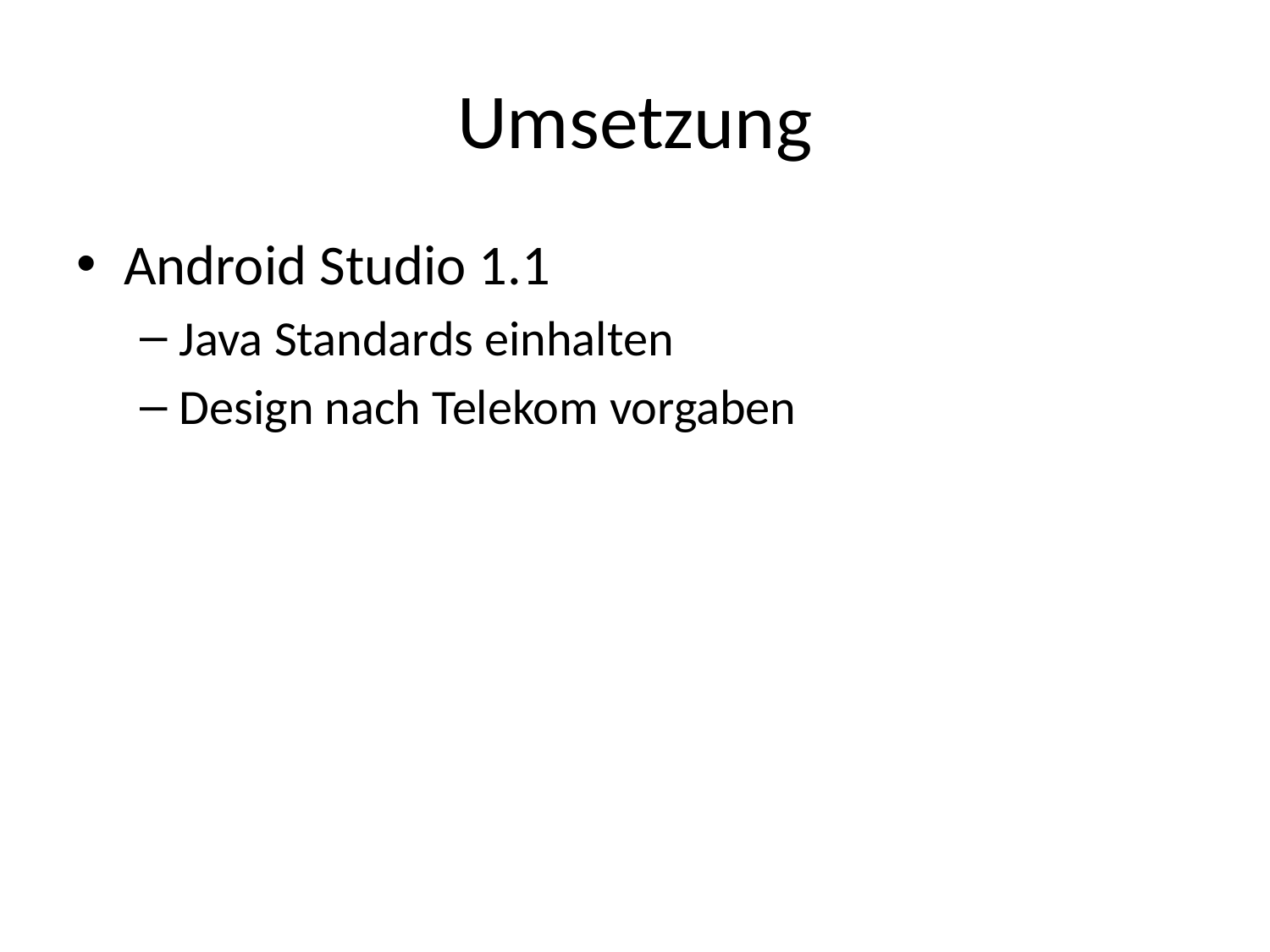

# Umsetzung
Android Studio 1.1
Java Standards einhalten
Design nach Telekom vorgaben